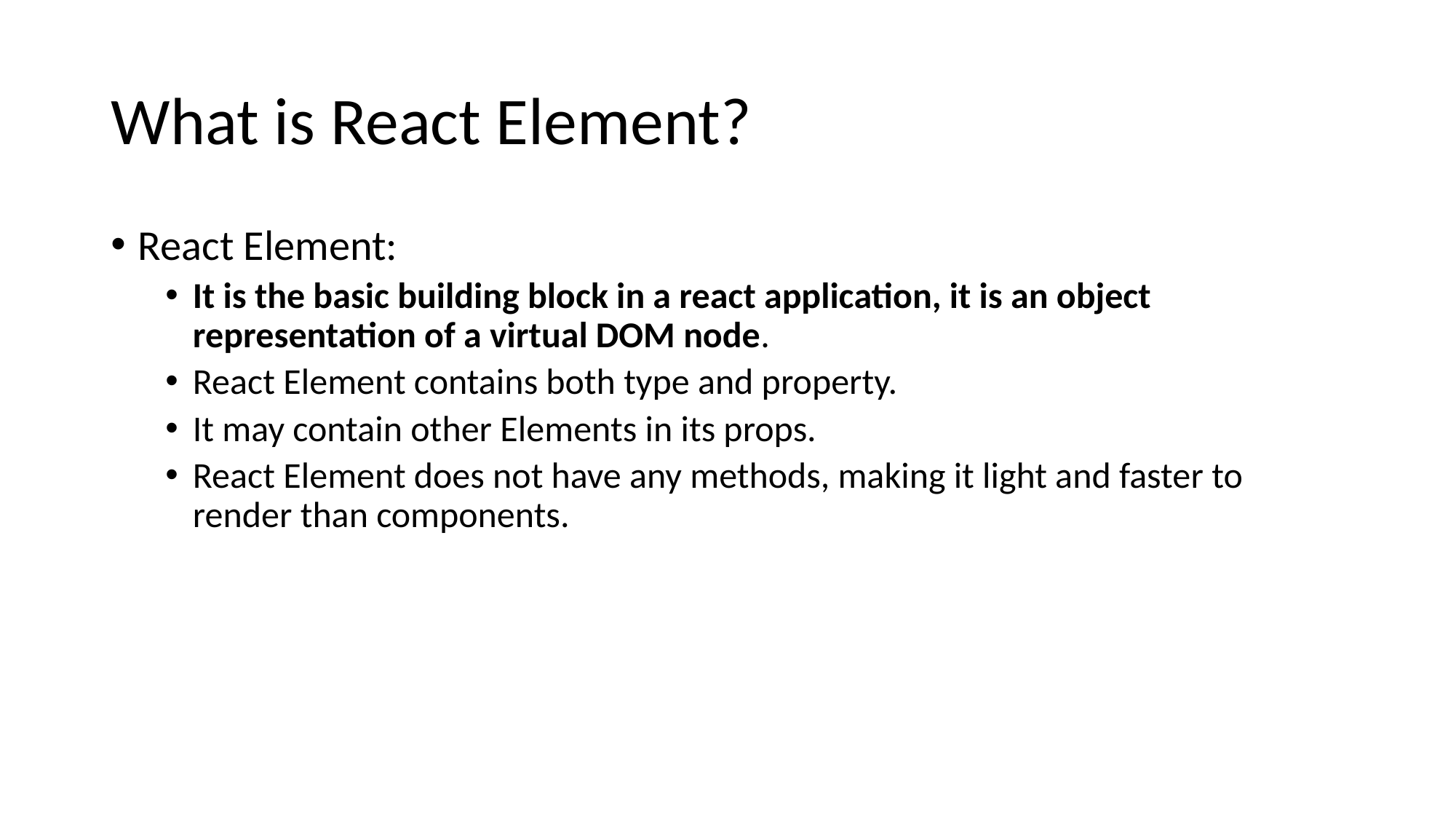

# What is React Element?
React Element:
It is the basic building block in a react application, it is an object representation of a virtual DOM node.
React Element contains both type and property.
It may contain other Elements in its props.
React Element does not have any methods, making it light and faster to render than components.